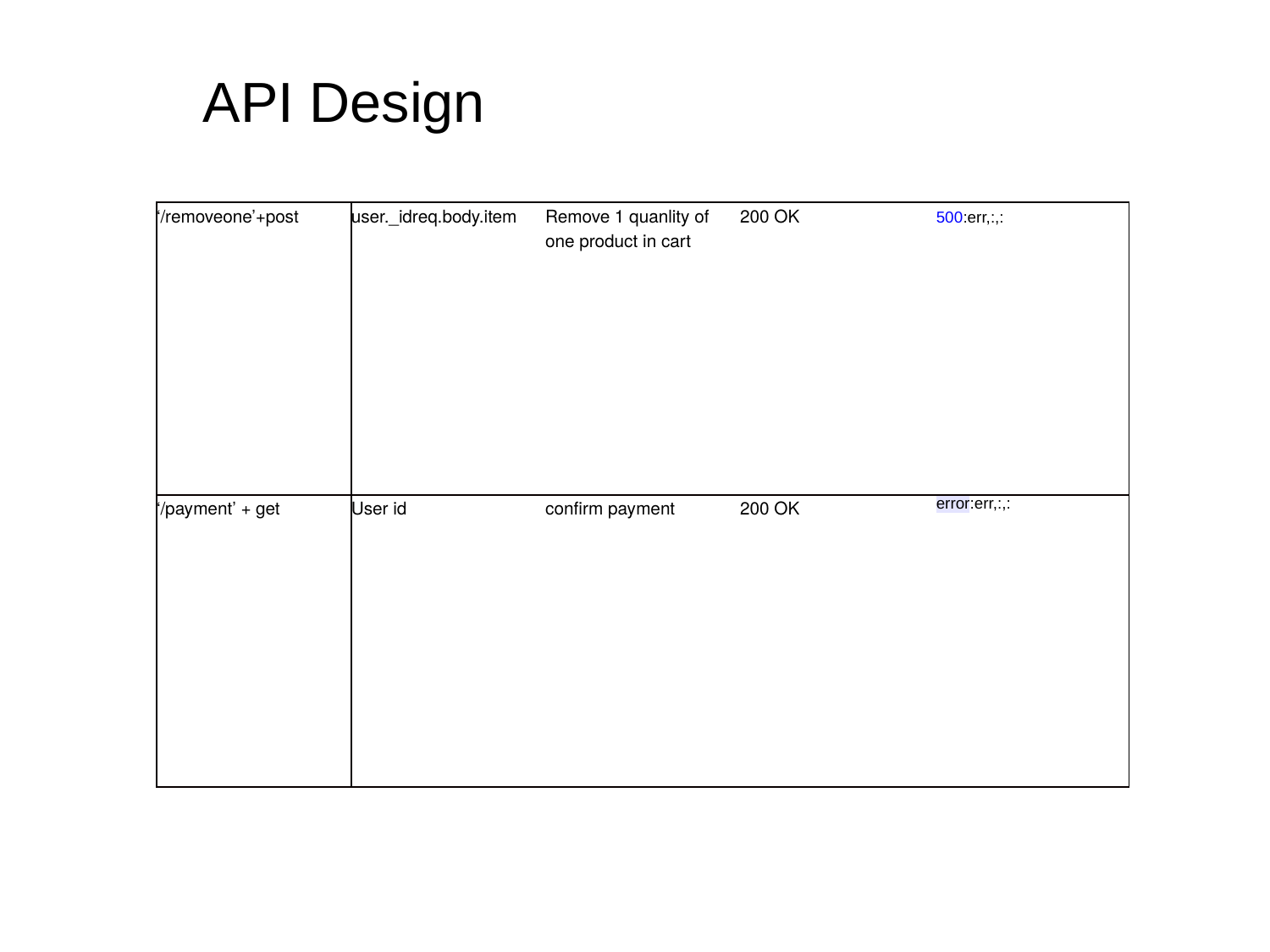

REST interface
API Design

| ‘/removeone’+post | user.\_idreq.body.item | Remove 1 quanlity of one product in cart | 200 OK | 500:err,:,: |
| --- | --- | --- | --- | --- |
| ‘/payment’ + get | User id | confirm payment | 200 OK | error:err,:,: |